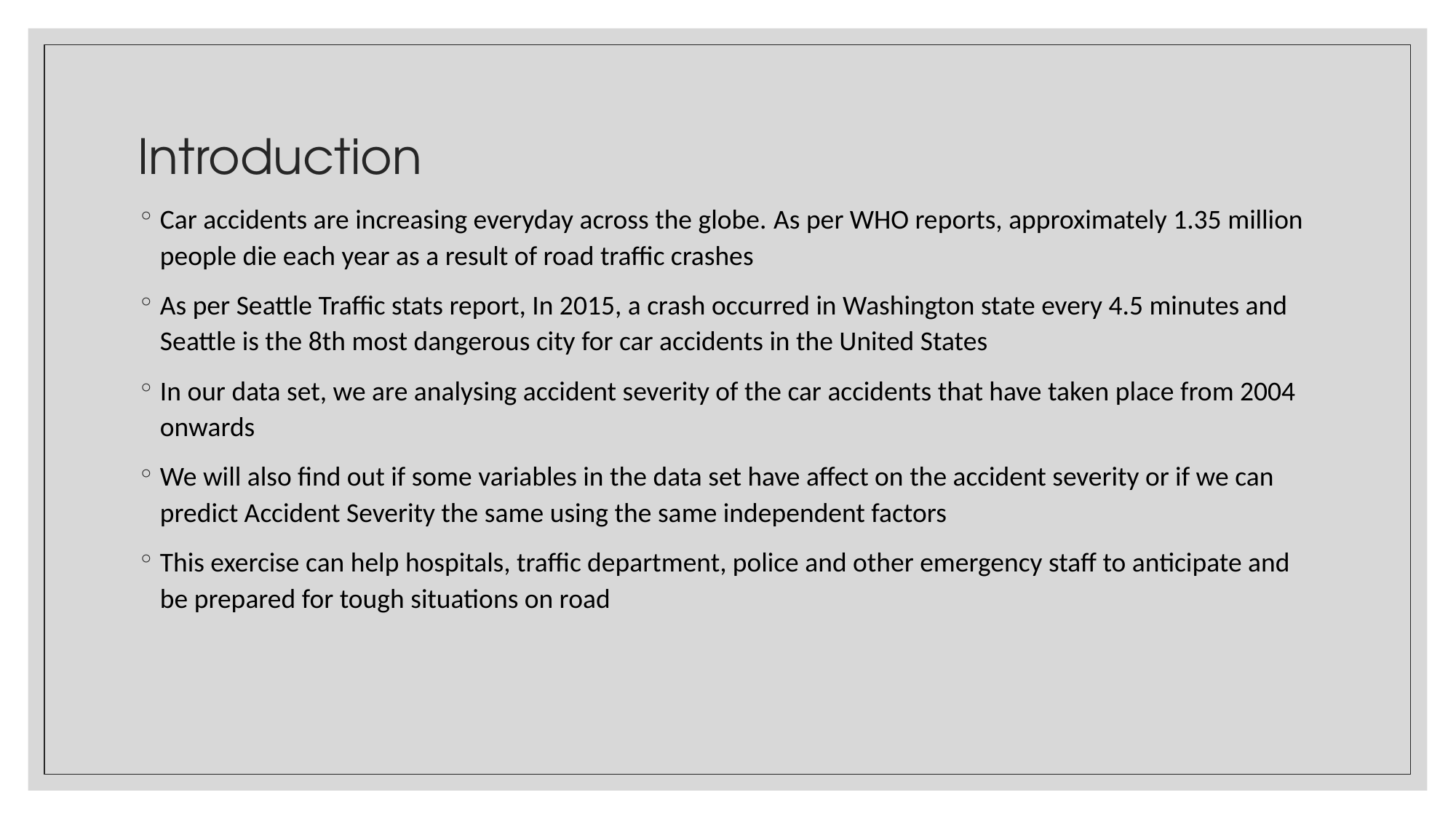

# Introduction
Car accidents are increasing everyday across the globe. As per WHO reports, approximately 1.35 million people die each year as a result of road traffic crashes
As per Seattle Traffic stats report, In 2015, a crash occurred in Washington state every 4.5 minutes and Seattle is the 8th most dangerous city for car accidents in the United States
In our data set, we are analysing accident severity of the car accidents that have taken place from 2004 onwards
We will also find out if some variables in the data set have affect on the accident severity or if we can predict Accident Severity the same using the same independent factors
This exercise can help hospitals, traffic department, police and other emergency staff to anticipate and be prepared for tough situations on road